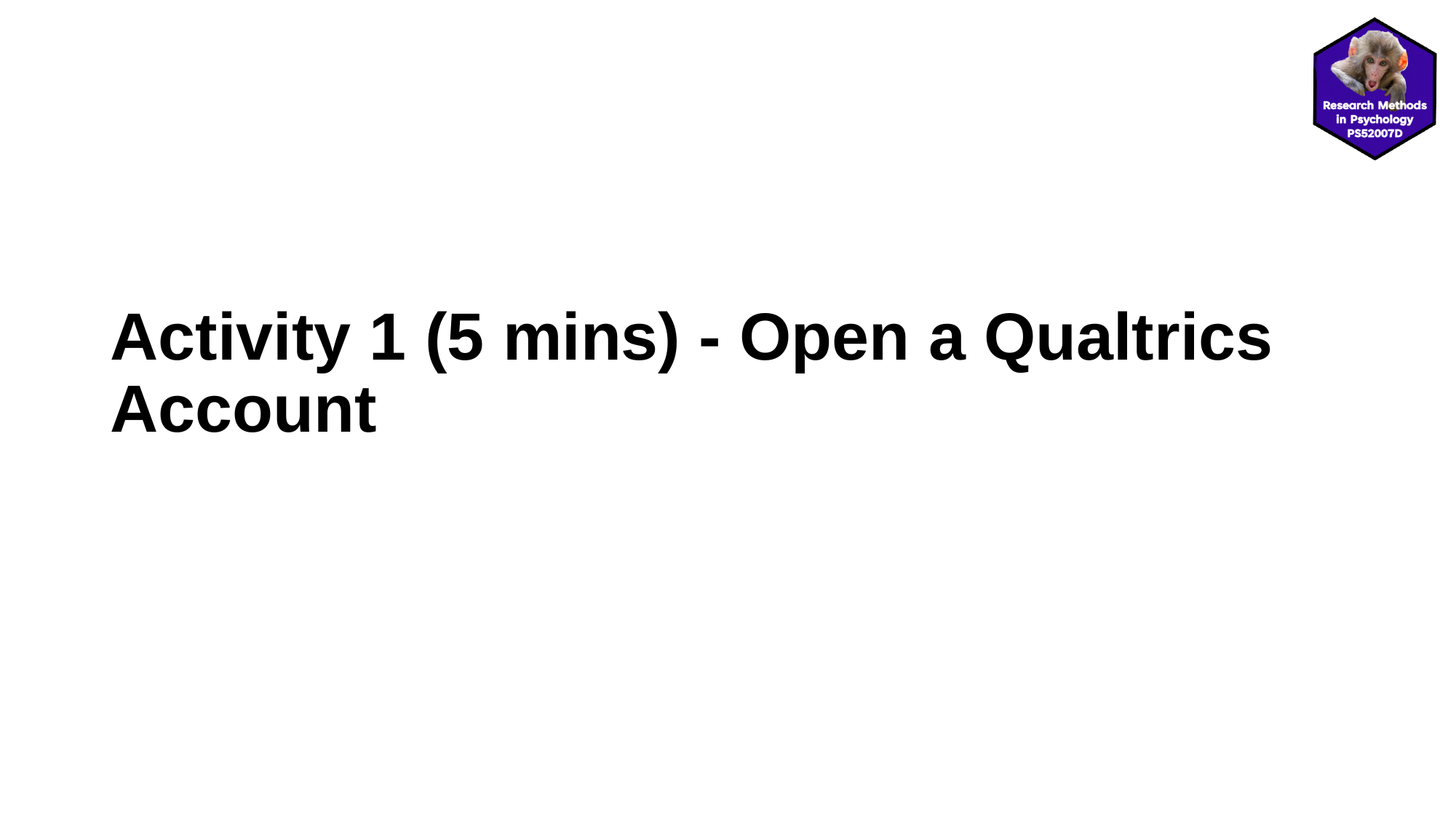

# Activity 1 (5 mins) - Open a Qualtrics Account